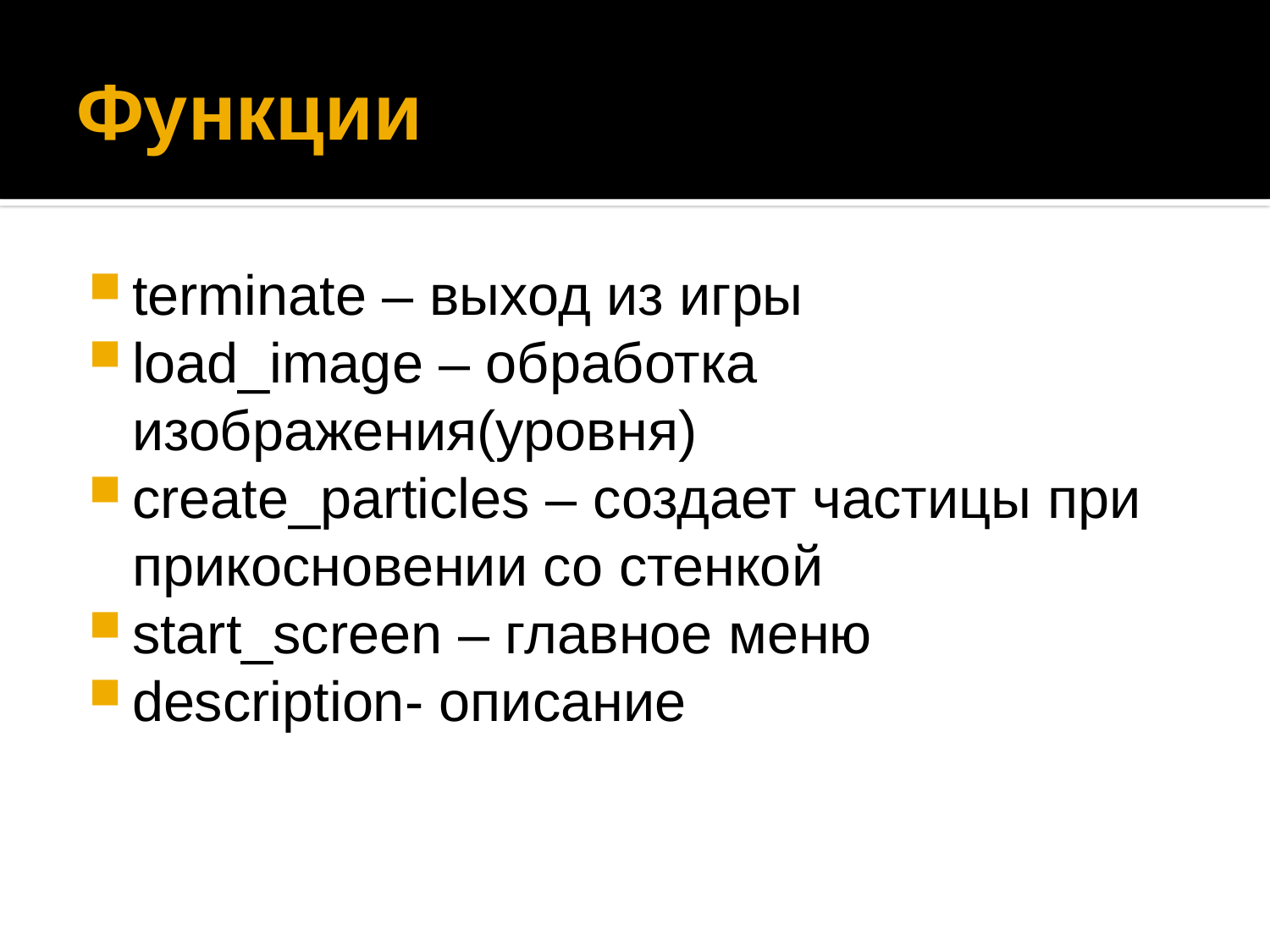

# Функции
terminate – выход из игры
load_image – обработка изображения(уровня)
create_particles – создает частицы при прикосновении со стенкой
start_screen – главное меню
description- описание